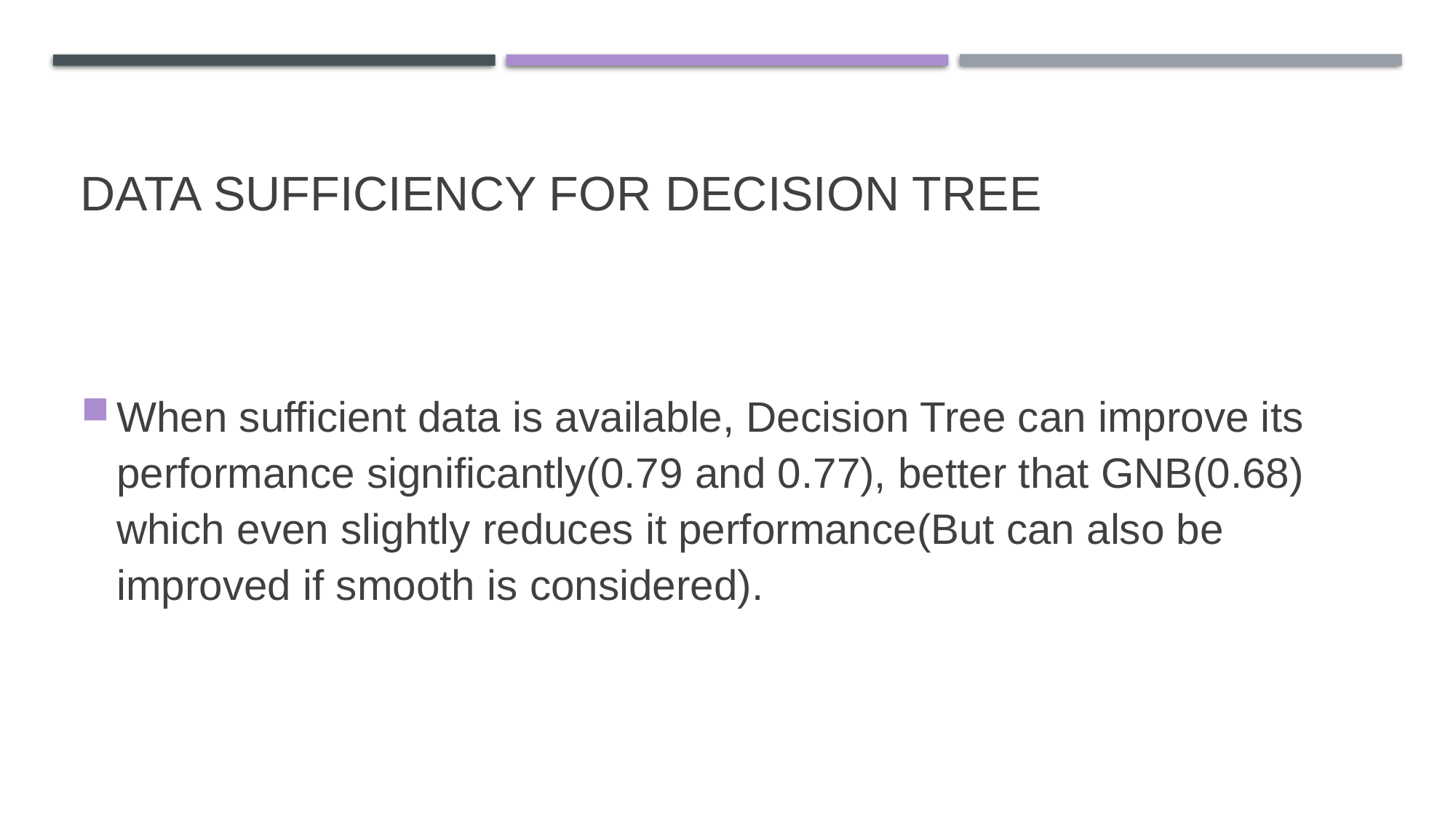

# Data sufficiency for Decision tree
When sufficient data is available, Decision Tree can improve its performance significantly(0.79 and 0.77), better that GNB(0.68) which even slightly reduces it performance(But can also be improved if smooth is considered).